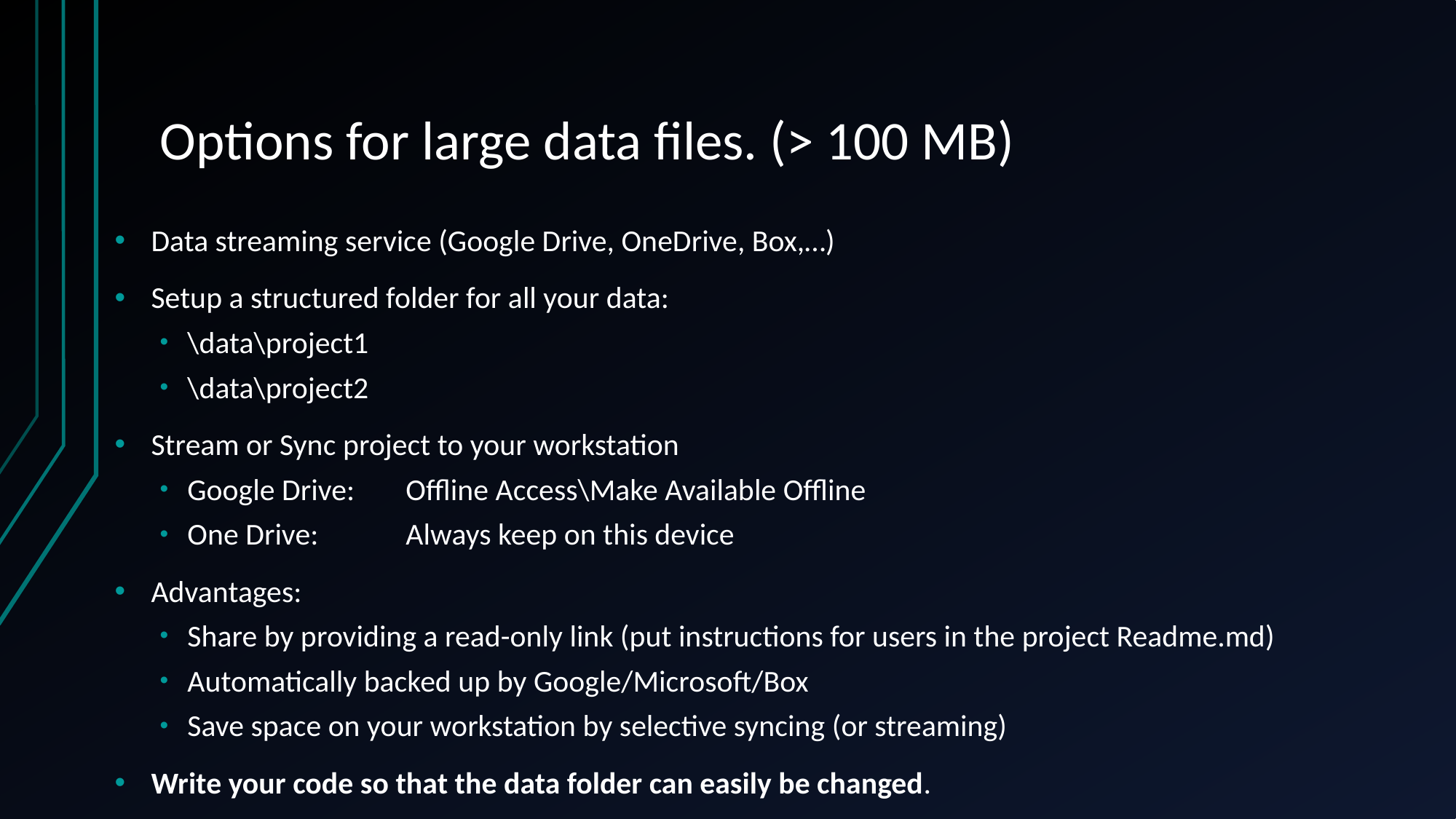

# Options for large data files. (> 100 MB)
Data streaming service (Google Drive, OneDrive, Box,…)
Setup a structured folder for all your data:
\data\project1
\data\project2
Stream or Sync project to your workstation
Google Drive: 	Offline Access\Make Available Offline
One Drive: 	Always keep on this device
Advantages:
Share by providing a read-only link (put instructions for users in the project Readme.md)
Automatically backed up by Google/Microsoft/Box
Save space on your workstation by selective syncing (or streaming)
Write your code so that the data folder can easily be changed.